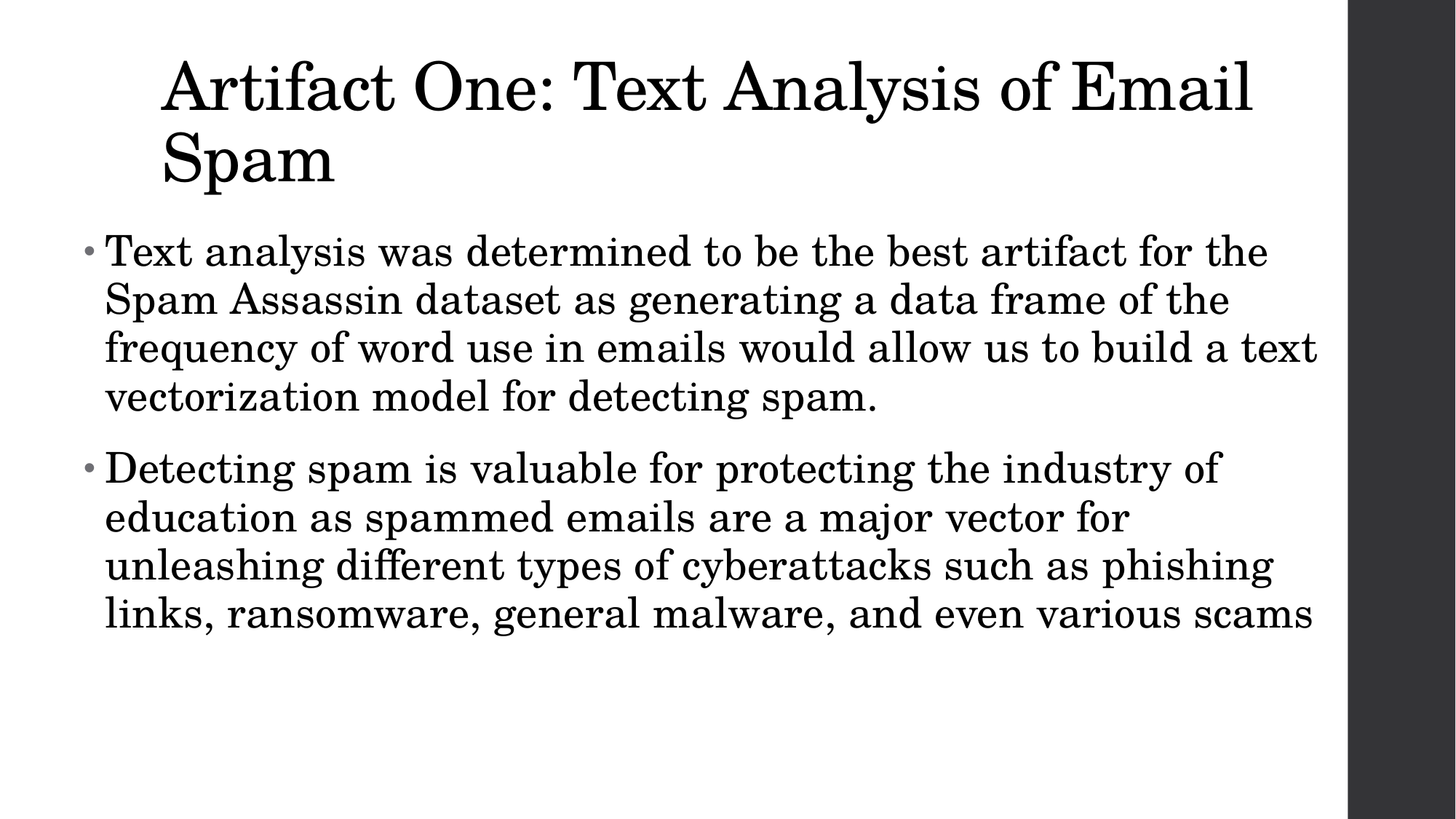

# Artifact One: Text Analysis of Email Spam
Text analysis was determined to be the best artifact for the Spam Assassin dataset as generating a data frame of the frequency of word use in emails would allow us to build a text vectorization model for detecting spam.
Detecting spam is valuable for protecting the industry of education as spammed emails are a major vector for unleashing different types of cyberattacks such as phishing links, ransomware, general malware, and even various scams